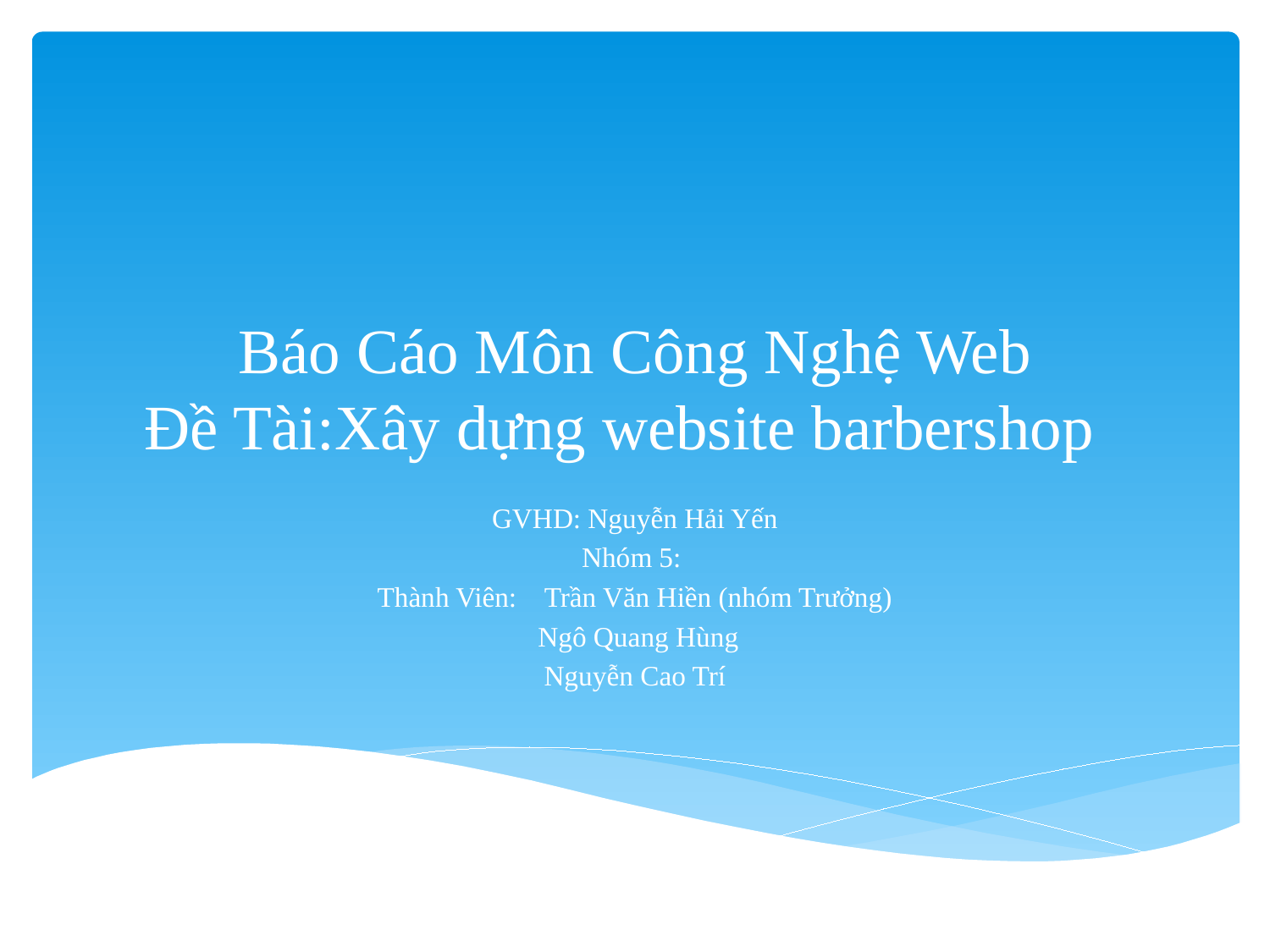

# Báo Cáo Môn Công Nghệ Web Đề Tài:Xây dựng website barbershop
GVHD: Nguyễn Hải Yến
Nhóm 5:
Thành Viên:    Trần Văn Hiền (nhóm Trưởng)
   Ngô Quang Hùng
 Nguyễn Cao Trí